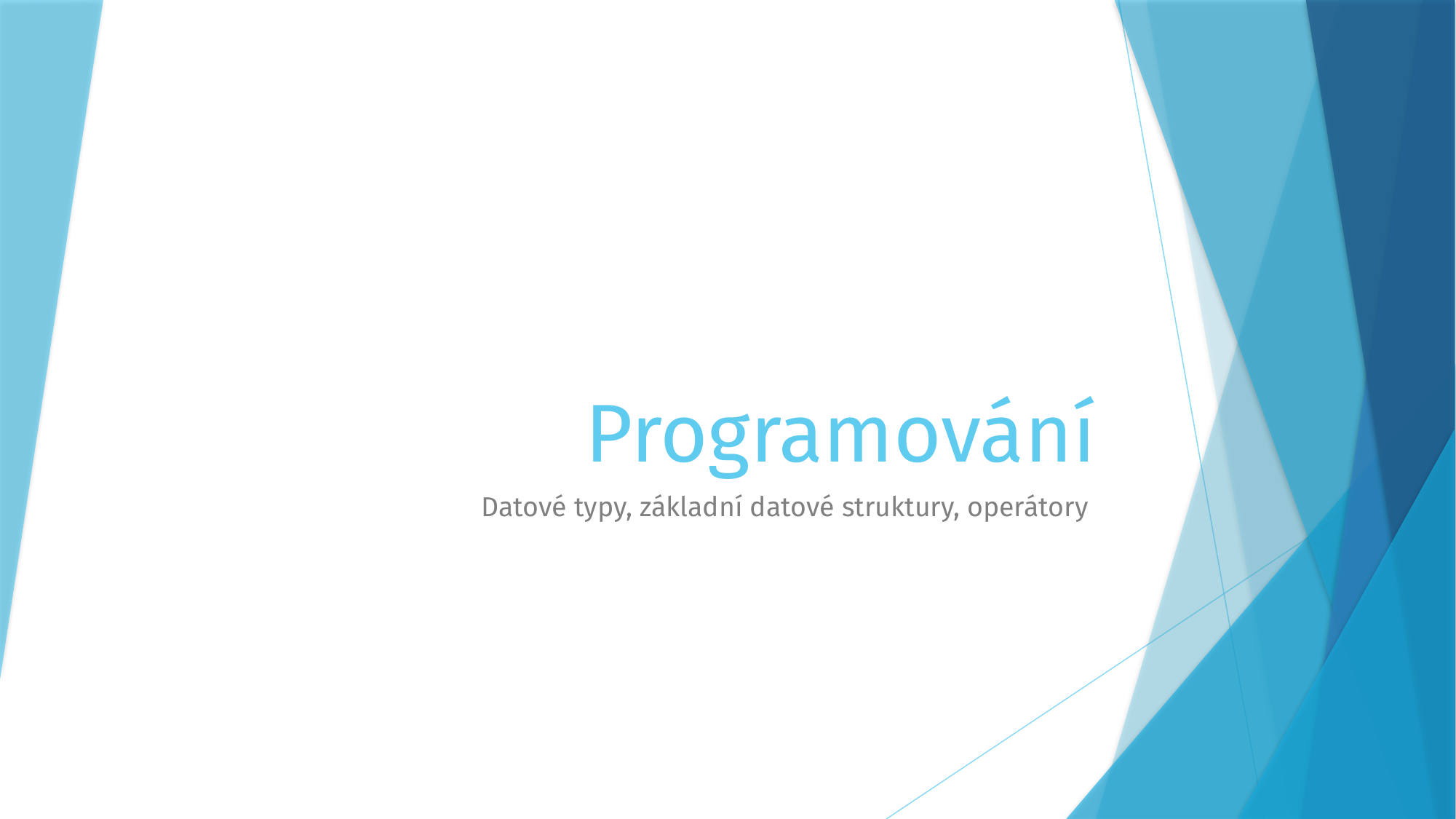

# Programování
Datové typy, základní datové struktury, operátory